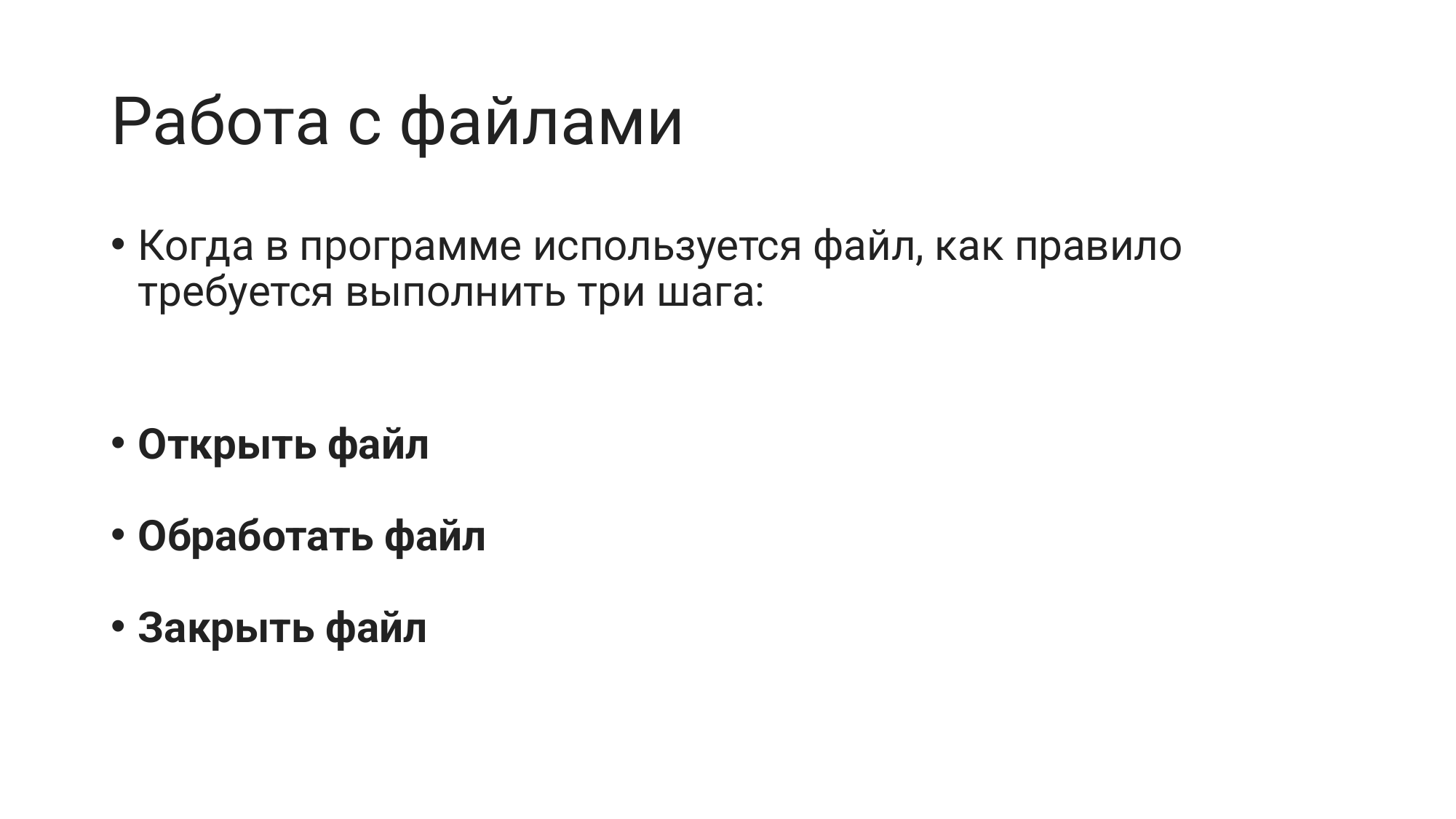

# Работа с файлами
Когда в программе используется файл, как правило требуется выполнить три шага:

Открыть файл
Обработать файл
Закрыть файл